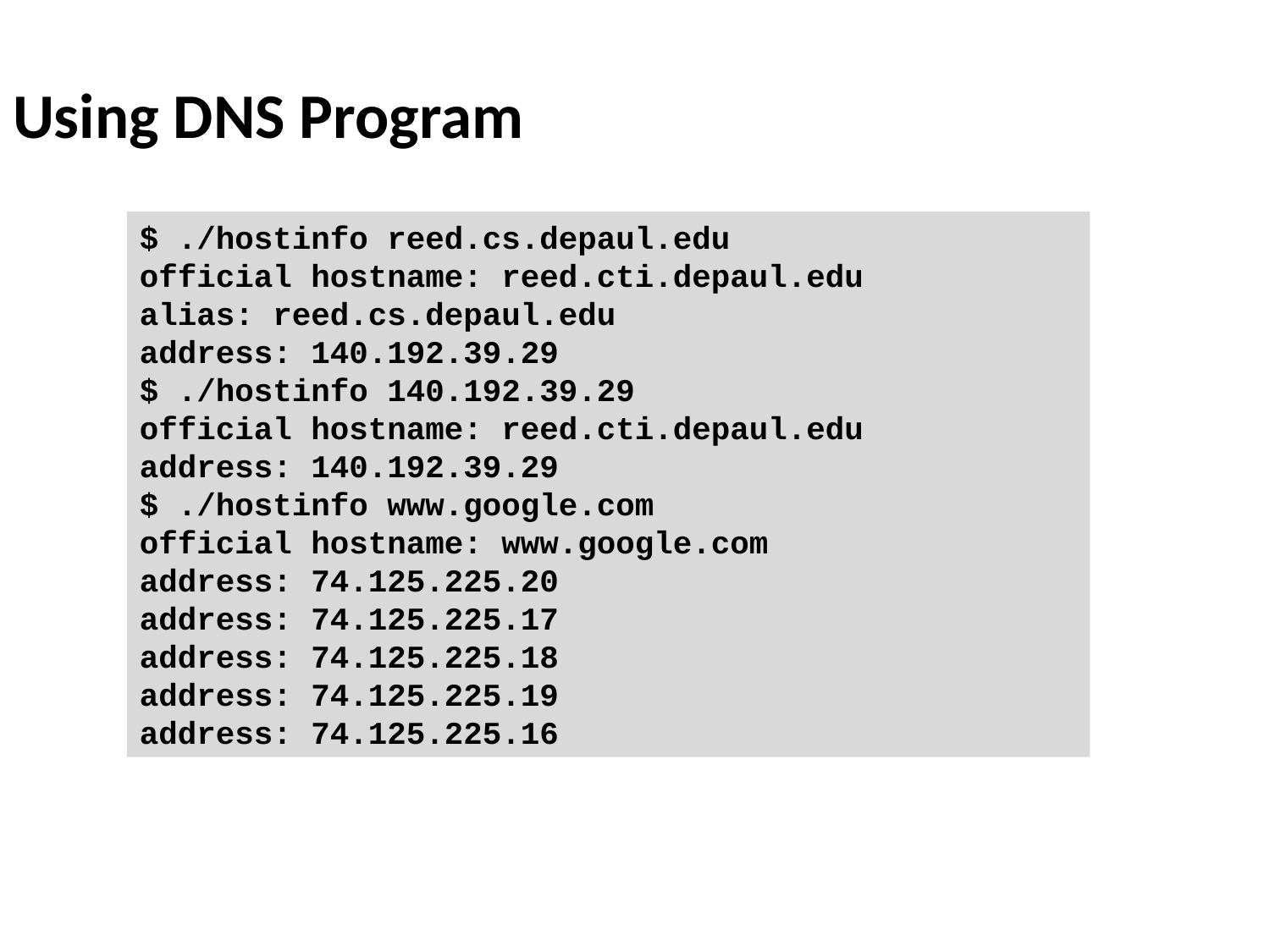

Using DNS Program
$ ./hostinfo reed.cs.depaul.edu
official hostname: reed.cti.depaul.edu
alias: reed.cs.depaul.edu
address: 140.192.39.29
$ ./hostinfo 140.192.39.29
official hostname: reed.cti.depaul.edu
address: 140.192.39.29
$ ./hostinfo www.google.com
official hostname: www.google.com
address: 74.125.225.20
address: 74.125.225.17
address: 74.125.225.18
address: 74.125.225.19
address: 74.125.225.16